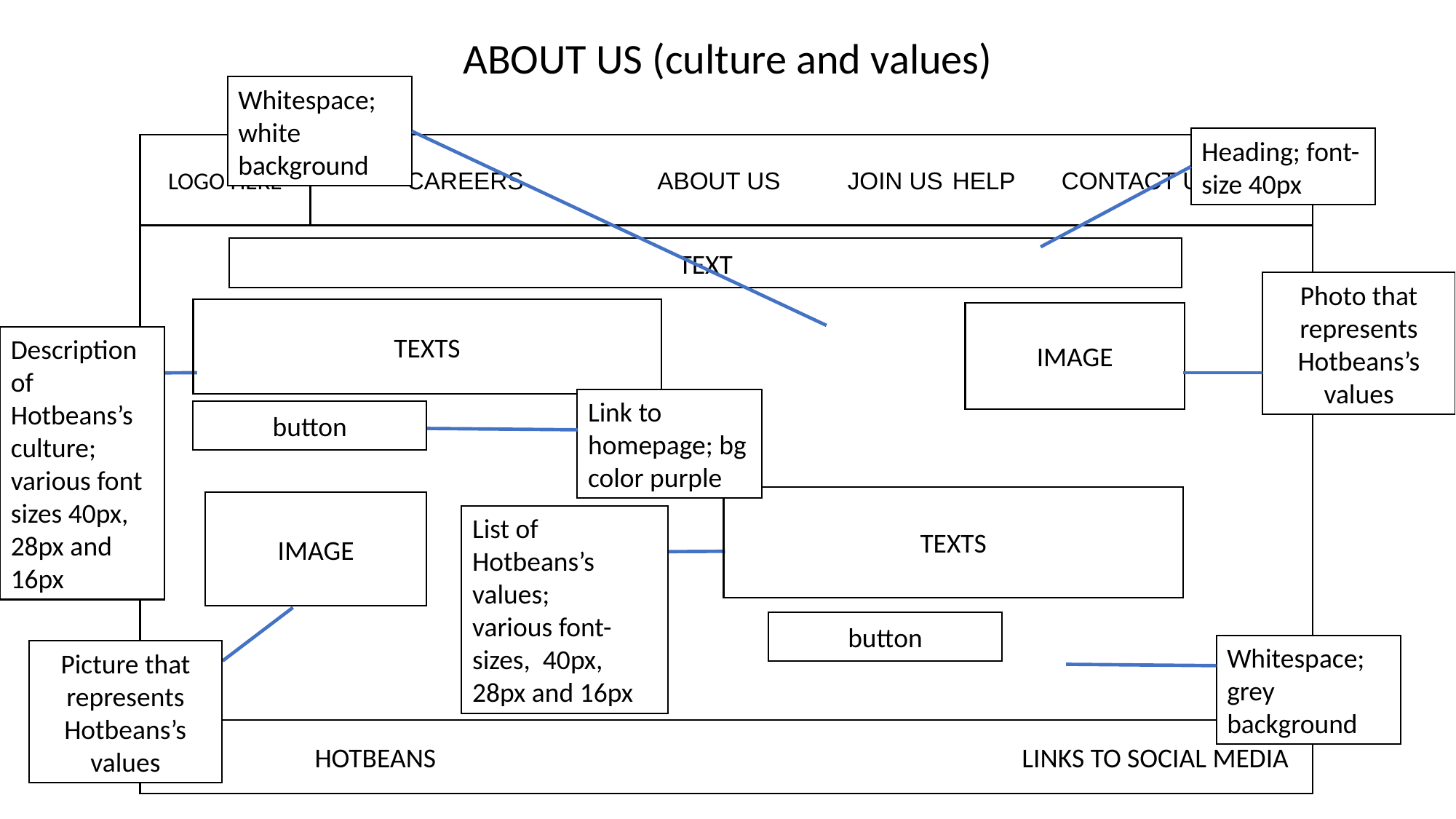

ABOUT US (culture and values)
Whitespace; white background
Heading; font-size 40px
LOGO HERE
CAREERS	     ABOUT US          JOIN US	HELP	CONTACT US

TEXT
Photo that represents Hotbeans’s values
TEXTS
IMAGE
Description of Hotbeans’s culture; various font sizes 40px,  28px and 16px
Link to homepage; bg color purple
button
TEXTS
IMAGE
List of Hotbeans’s values;
various font-sizes,  40px, 28px and 16px
button
Whitespace; grey background
Picture that represents Hotbeans’s values
	       HOTBEANS                                                                                               LINKS TO SOCIAL MEDIA